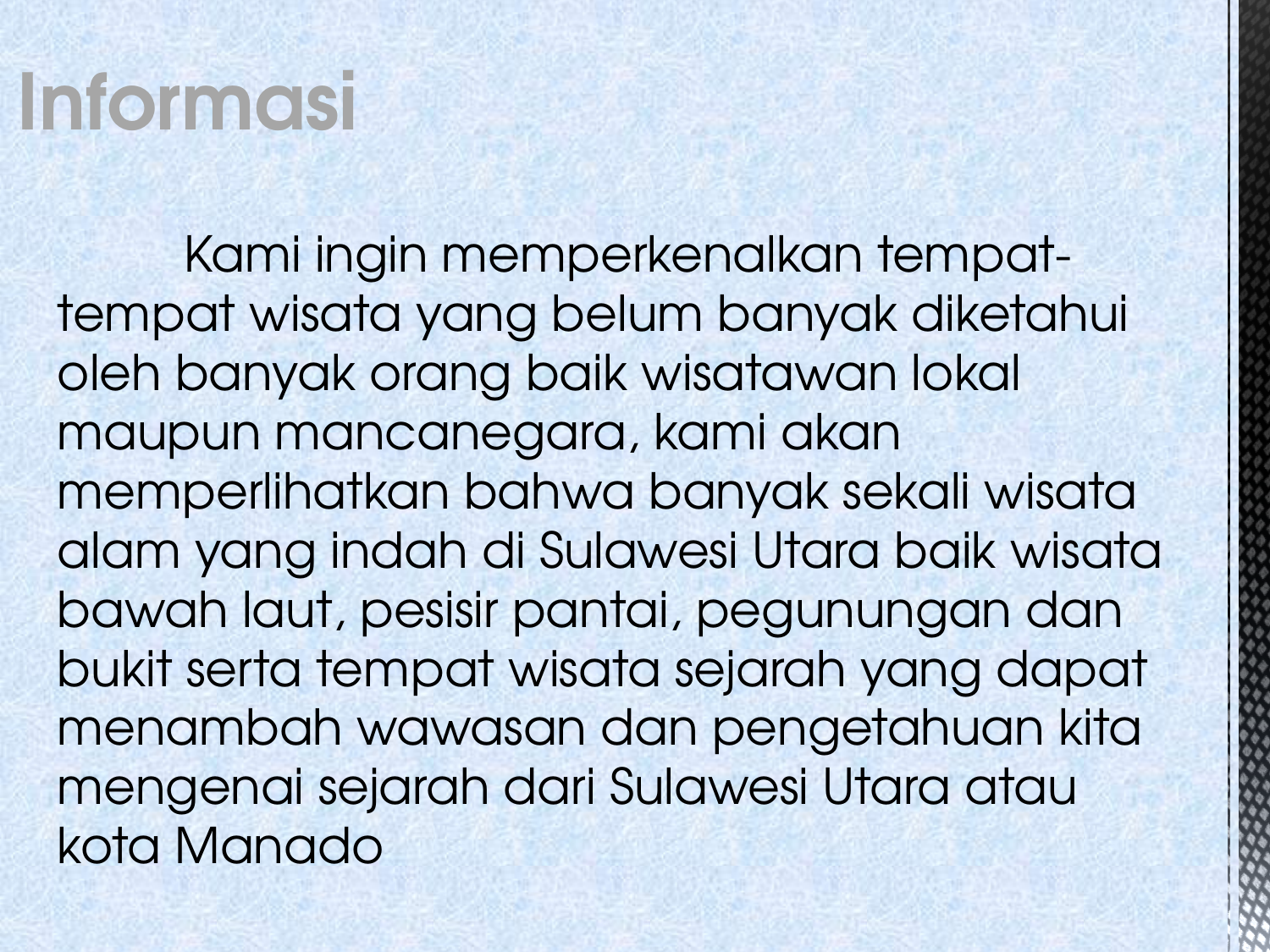

Informasi
 	Kami ingin memperkenalkan tempat-tempat wisata yang belum banyak diketahui oleh banyak orang baik wisatawan lokal maupun mancanegara, kami akan memperlihatkan bahwa banyak sekali wisata alam yang indah di Sulawesi Utara baik wisata bawah laut, pesisir pantai, pegunungan dan bukit serta tempat wisata sejarah yang dapat menambah wawasan dan pengetahuan kita mengenai sejarah dari Sulawesi Utara atau kota Manado